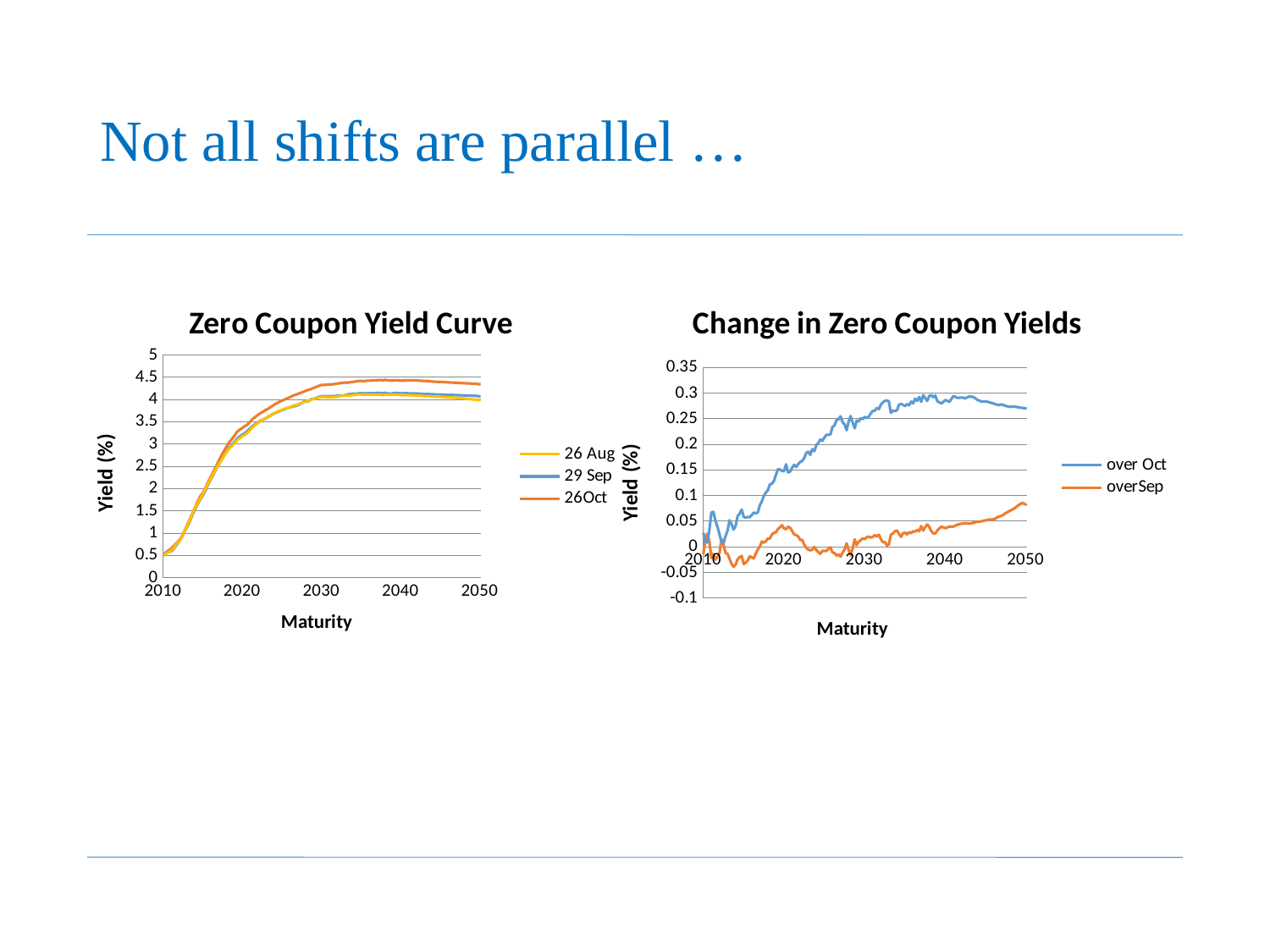

# Not all shifts are parallel …

### Chart: Zero Coupon Yield Curve

| Category |  |  |  |
|---|---|---|---|

### Chart: Change in Zero Coupon Yields

| Category |  |  |
|---|---|---|